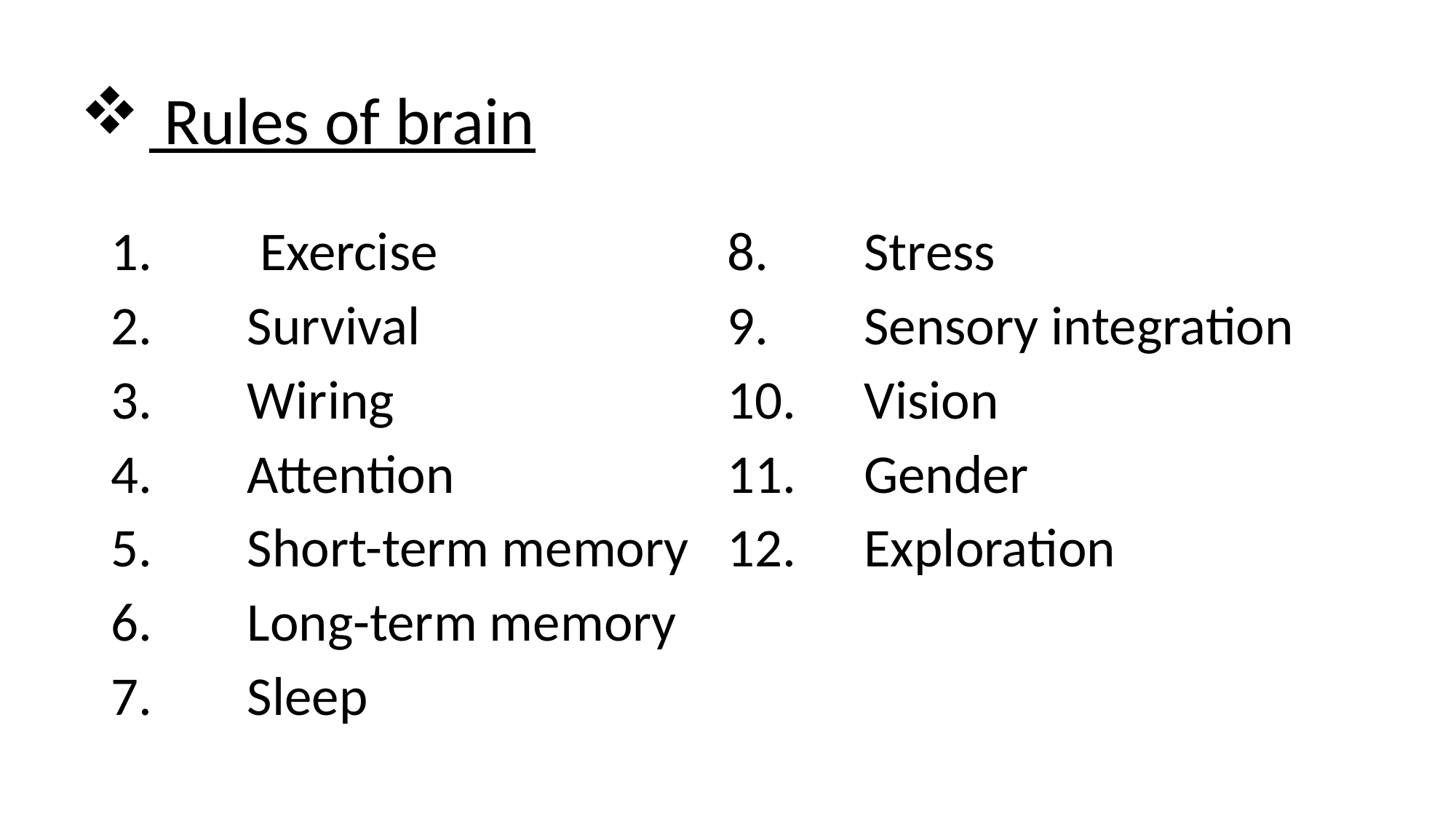

# Rules of brain
 Exercise
Survival
Wiring
Attention
Short-term memory
Long-term memory
Sleep
Stress
Sensory integration
Vision
Gender
Exploration